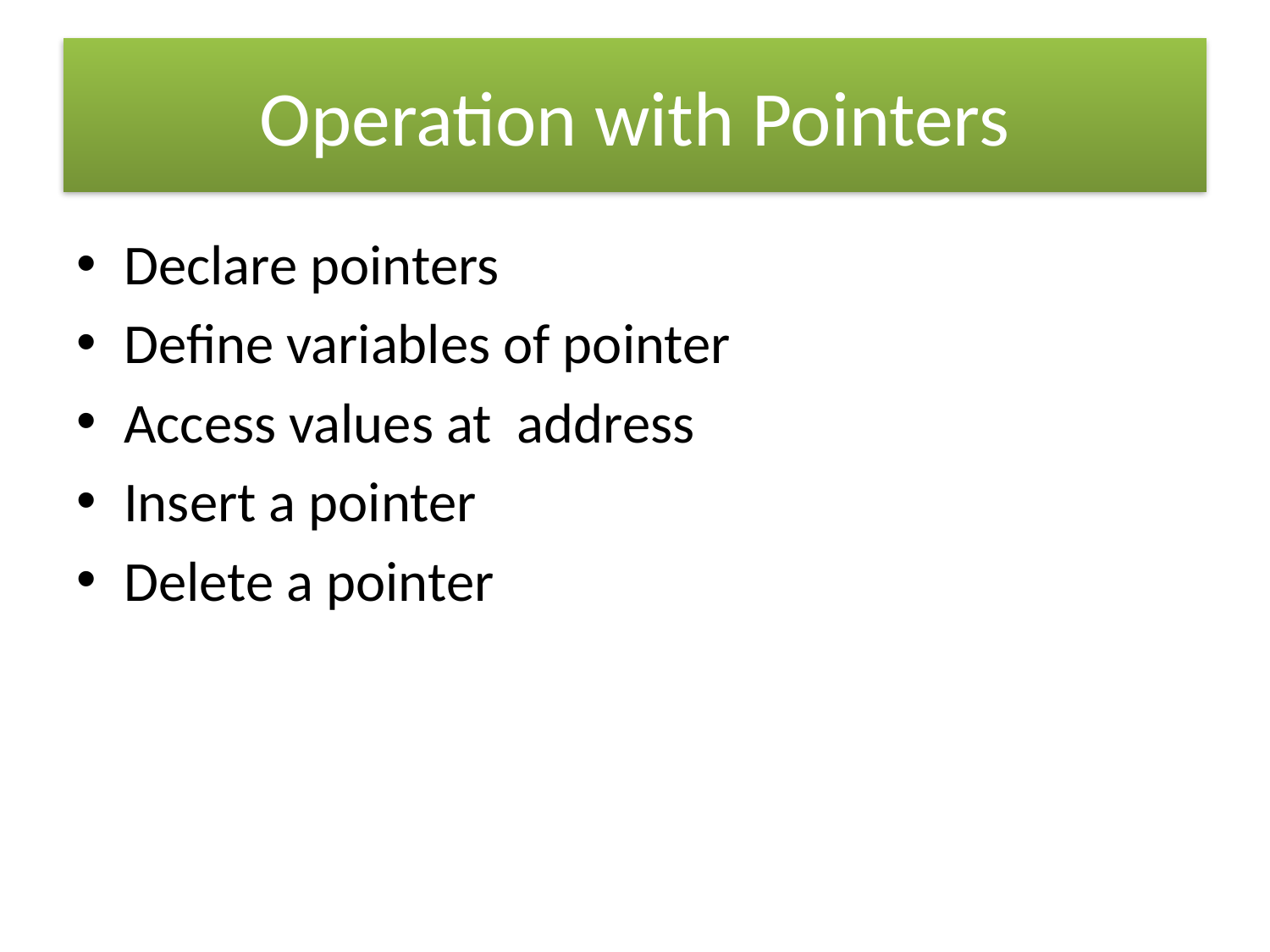

# Operation with Pointers
Declare pointers
Define variables of pointer
Access values at  address
Insert a pointer
Delete a pointer